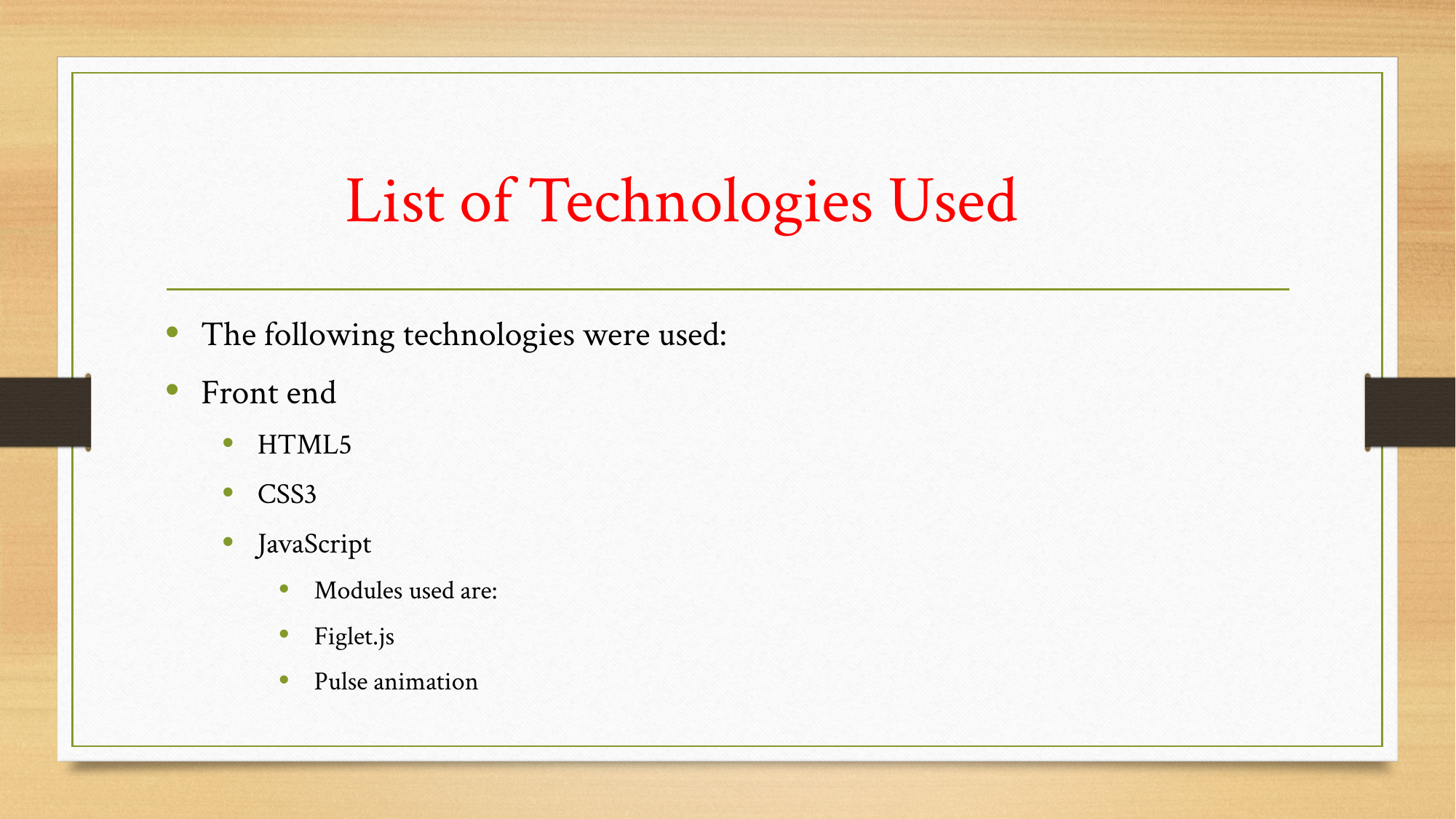

# List of Technologies Used
The following technologies were used:
Front end
HTML5
CSS3
JavaScript
Modules used are:
Figlet.js
Pulse animation